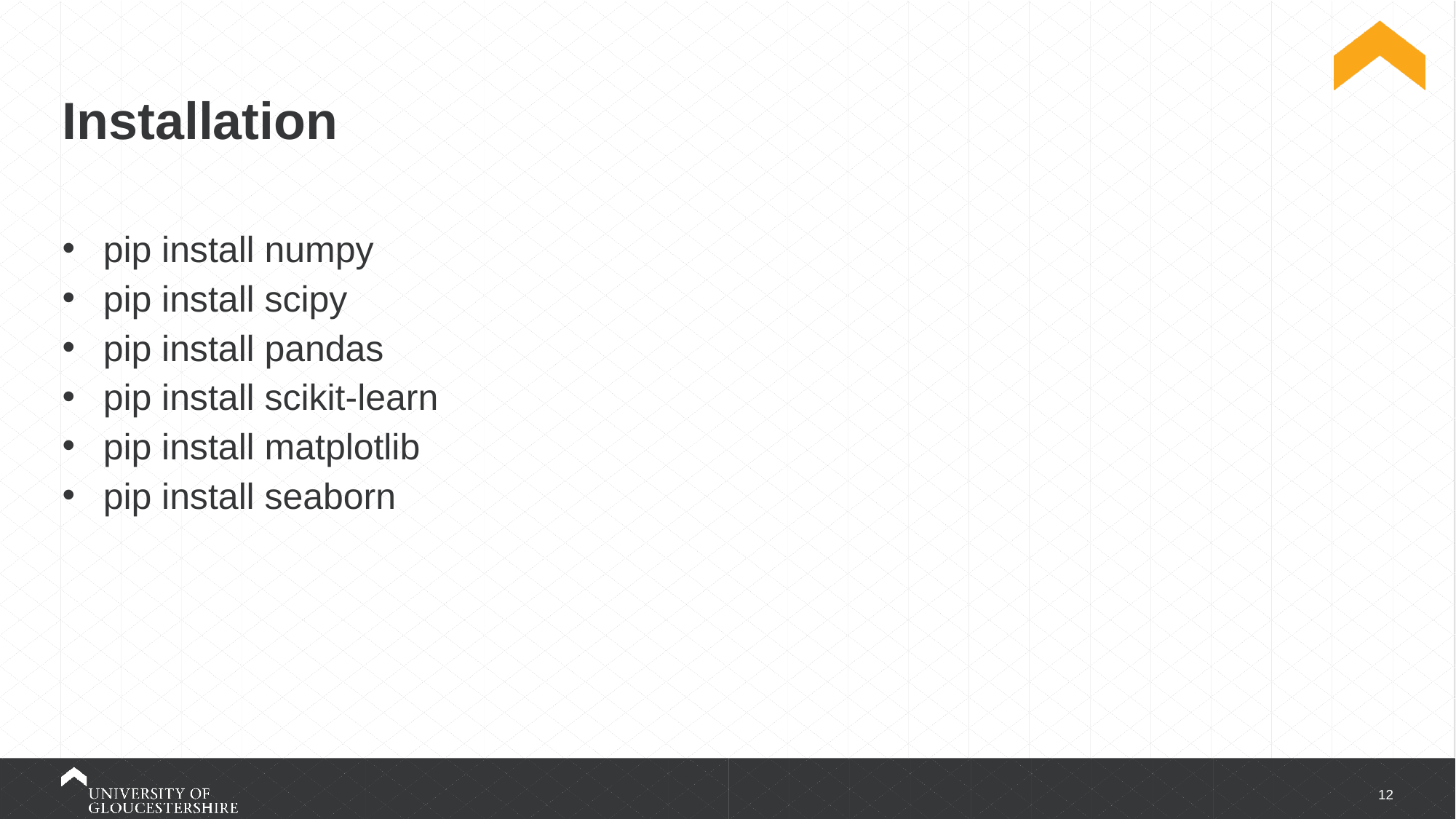

# Installation
pip install numpy
pip install scipy
pip install pandas
pip install scikit-learn
pip install matplotlib
pip install seaborn